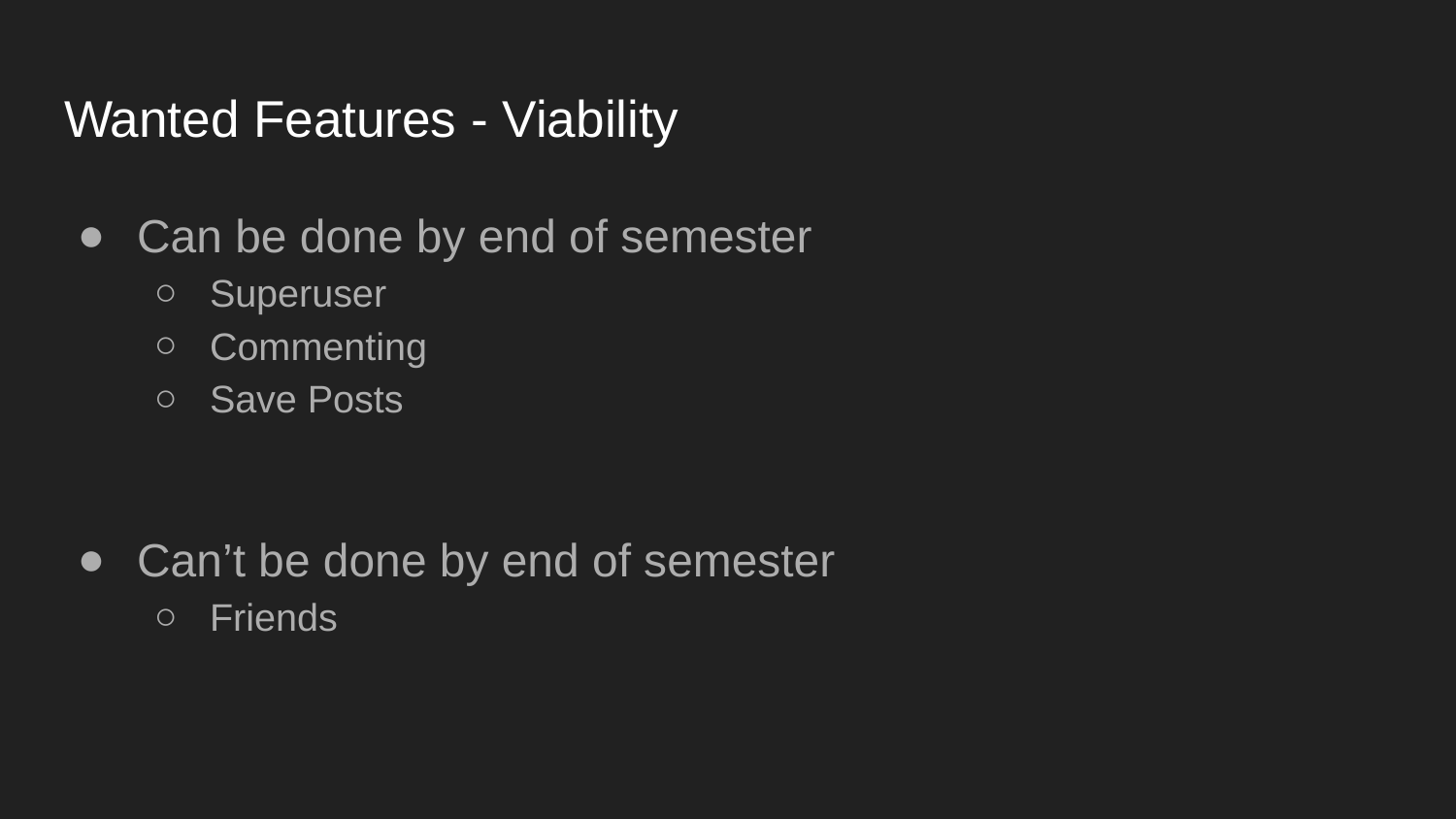

# Wanted Features - Viability
Can be done by end of semester
Superuser
Commenting
Save Posts

Can’t be done by end of semester
Friends